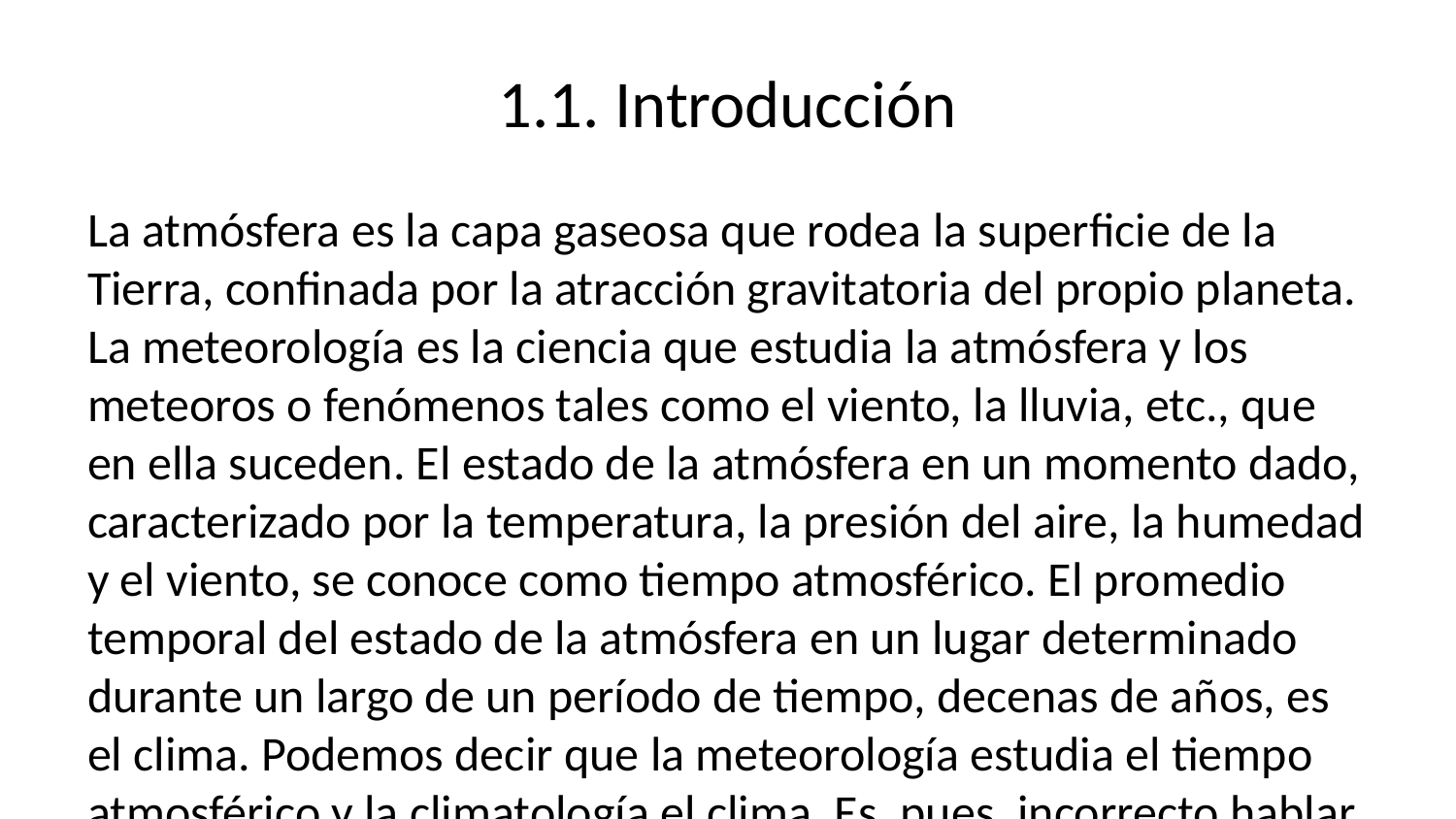

# 1.1. Introducción
La atmósfera es la capa gaseosa que rodea la superficie de la Tierra, confinada por la atracción gravitatoria del propio planeta. La meteorología es la ciencia que estudia la atmósfera y los meteoros o fenómenos tales como el viento, la lluvia, etc., que en ella suceden. El estado de la atmósfera en un momento dado, caracterizado por la temperatura, la presión del aire, la humedad y el viento, se conoce como tiempo atmosférico. El promedio temporal del estado de la atmósfera en un lugar determinado durante un largo de un período de tiempo, decenas de años, es el clima. Podemos decir que la meteorología estudia el tiempo atmosférico y la climatología el clima. Es, pues, incorrecto hablar de la climatología o de las condiciones climatológicas para referirnos al tiempo atmosférico en un momento determinado. Una característica esencial y evidente del tiempo y del clima es que están en continuo cambio. Las escalas temporales en las que se produce el cambio son muy distintas, ya que el tiempo puede cambiar en cuestión de minutos o días y el clima lo hace en una escala que va de decenas a miles de años. Esto es consecuencia de que todo el planeta, la tierra y la atmósfera que la rodea, forman un sistema dinámico en continua evolución.